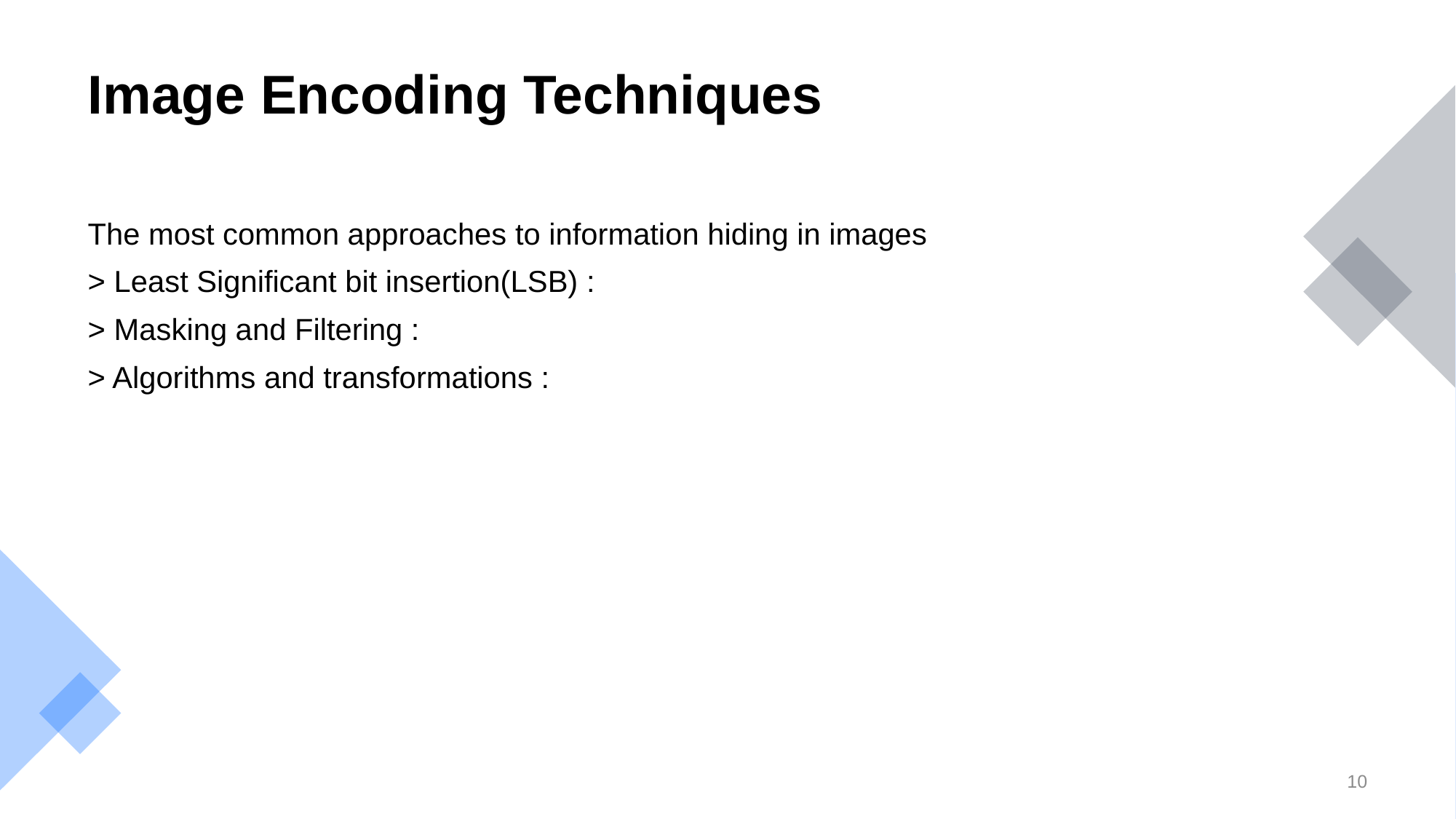

# Image Encoding Techniques

The most common approaches to information hiding in images
> Least Significant bit insertion(LSB) :
> Masking and Filtering :
> Algorithms and transformations :

10